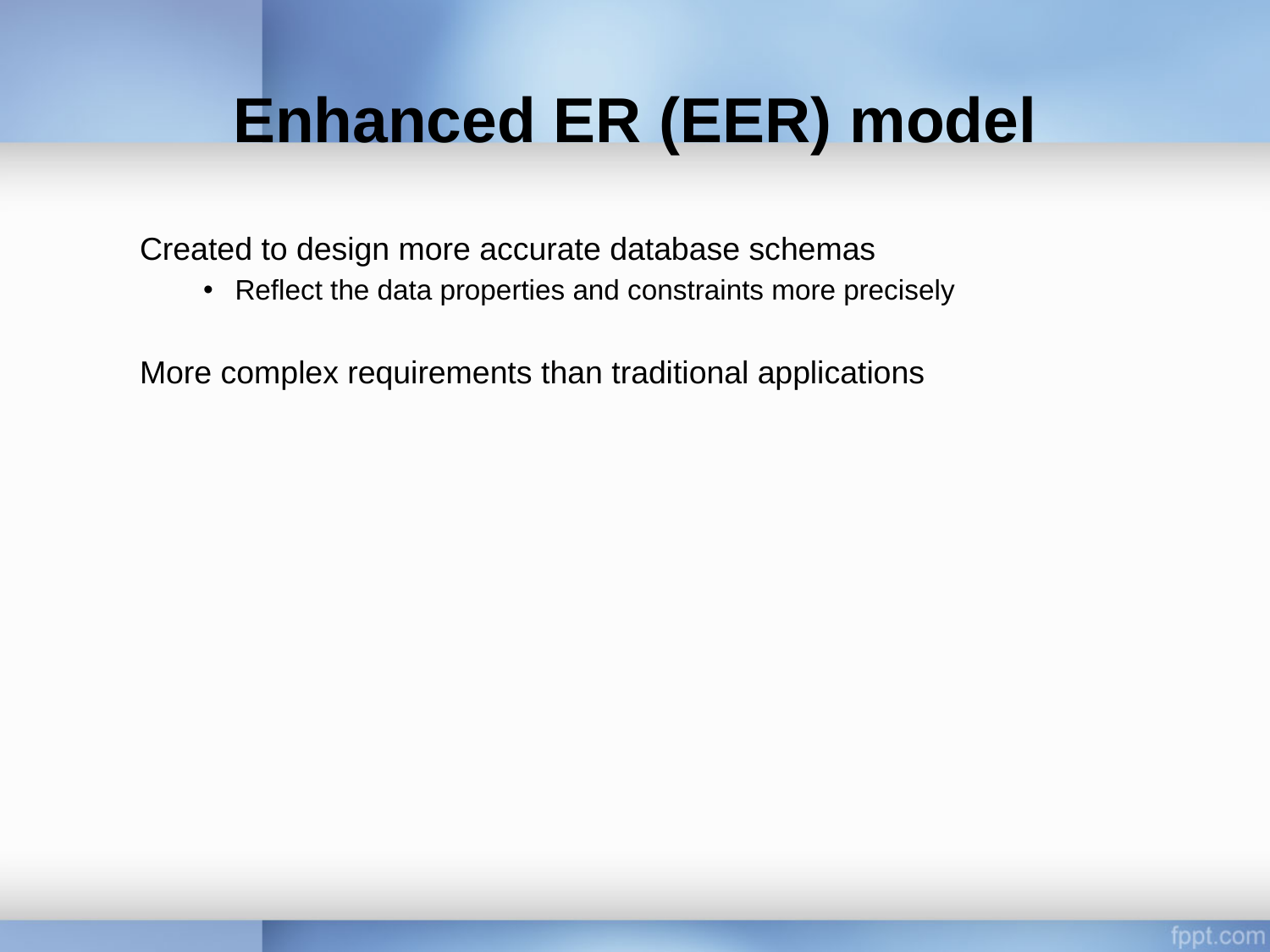

# Enhanced ER (EER) model
Created to design more accurate database schemas
Reflect the data properties and constraints more precisely

More complex requirements than traditional applications